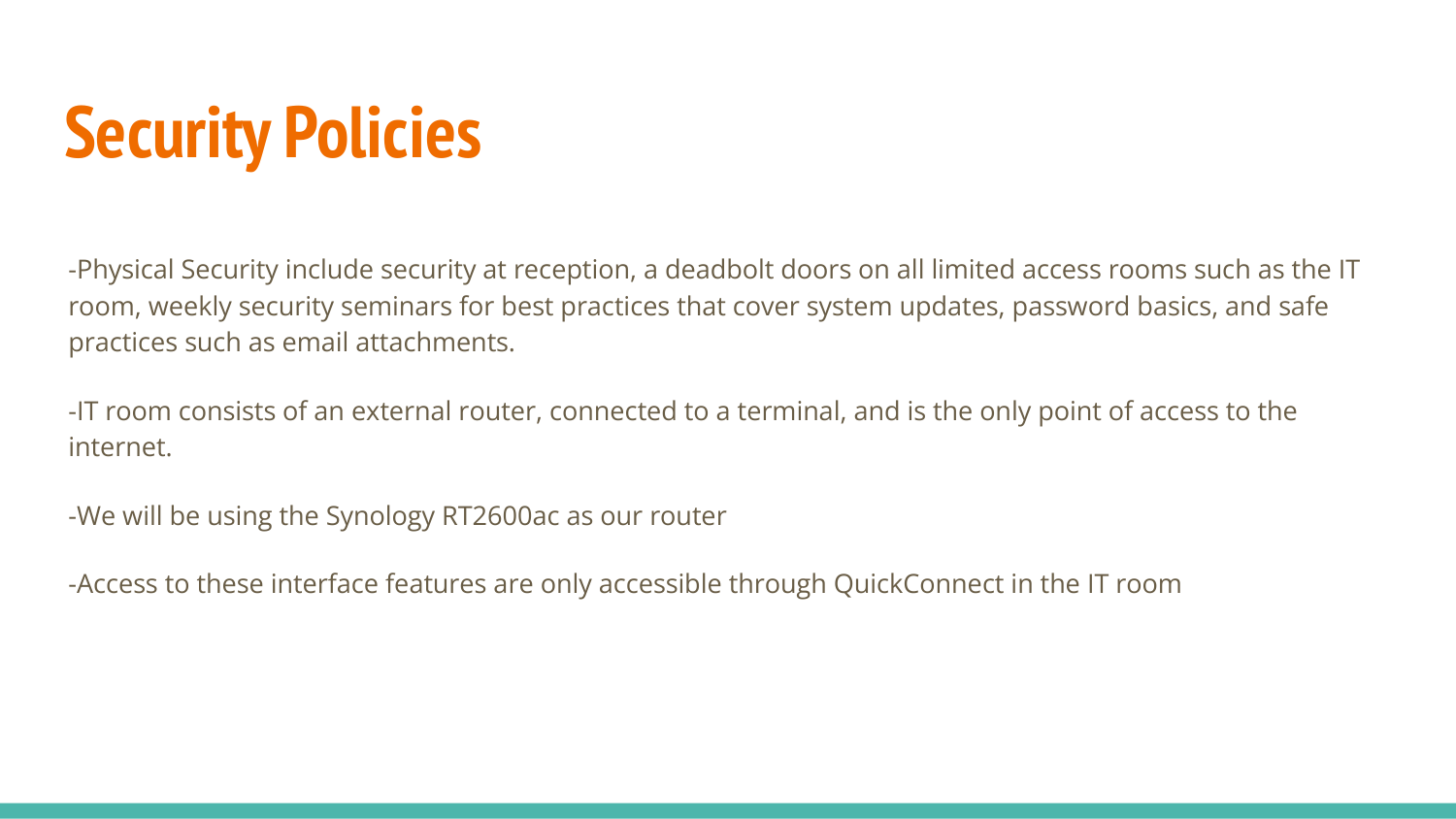

# Security Policies
-Physical Security include security at reception, a deadbolt doors on all limited access rooms such as the IT room, weekly security seminars for best practices that cover system updates, password basics, and safe practices such as email attachments.
-IT room consists of an external router, connected to a terminal, and is the only point of access to the internet.
-We will be using the Synology RT2600ac as our router
-Access to these interface features are only accessible through QuickConnect in the IT room